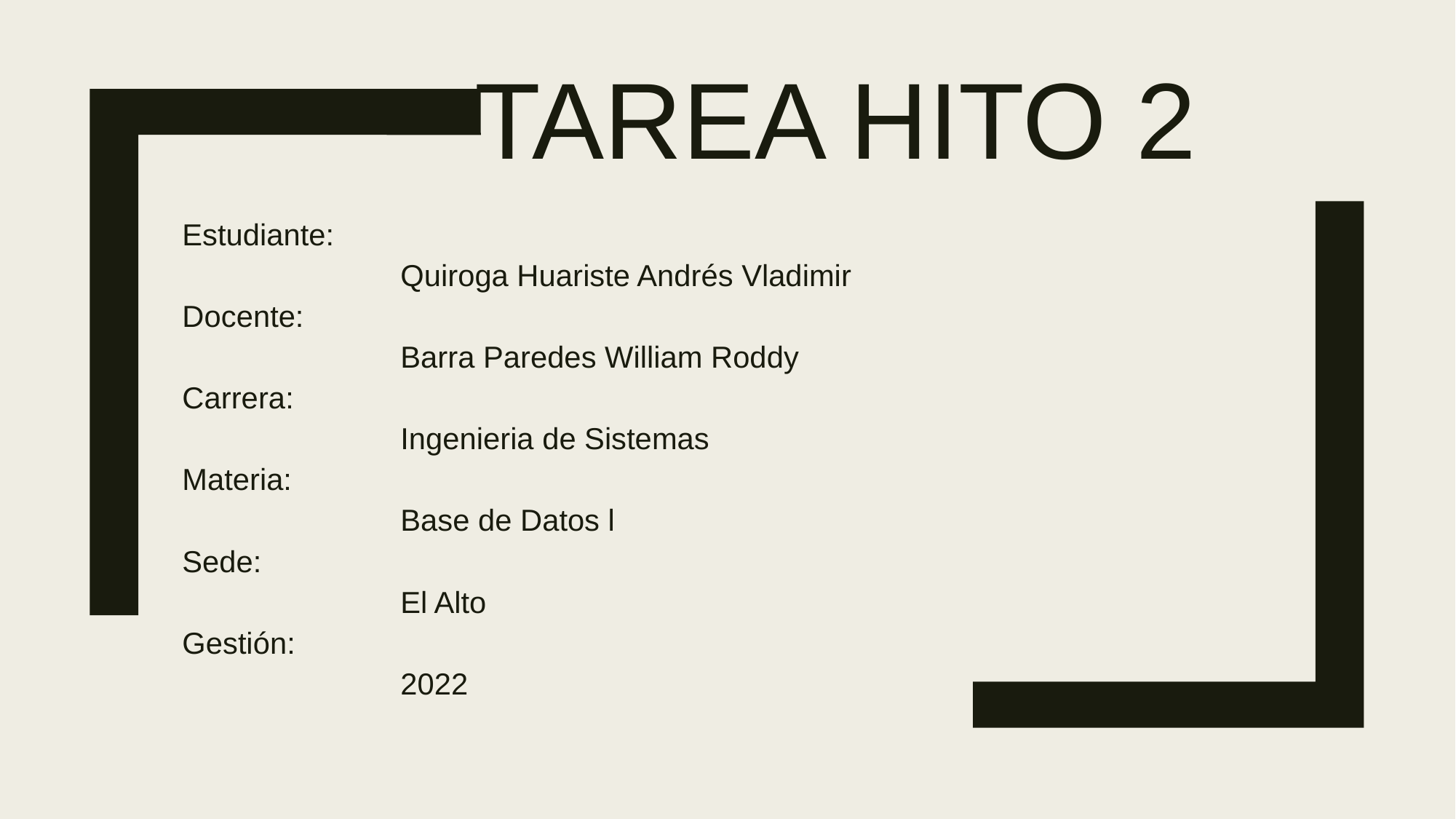

# TAREA HITO 2
Estudiante:
		Quiroga Huariste Andrés Vladimir
Docente:
		Barra Paredes William Roddy
Carrera:
		Ingenieria de Sistemas
Materia:
		Base de Datos l
Sede:
		El Alto
Gestión:
		2022